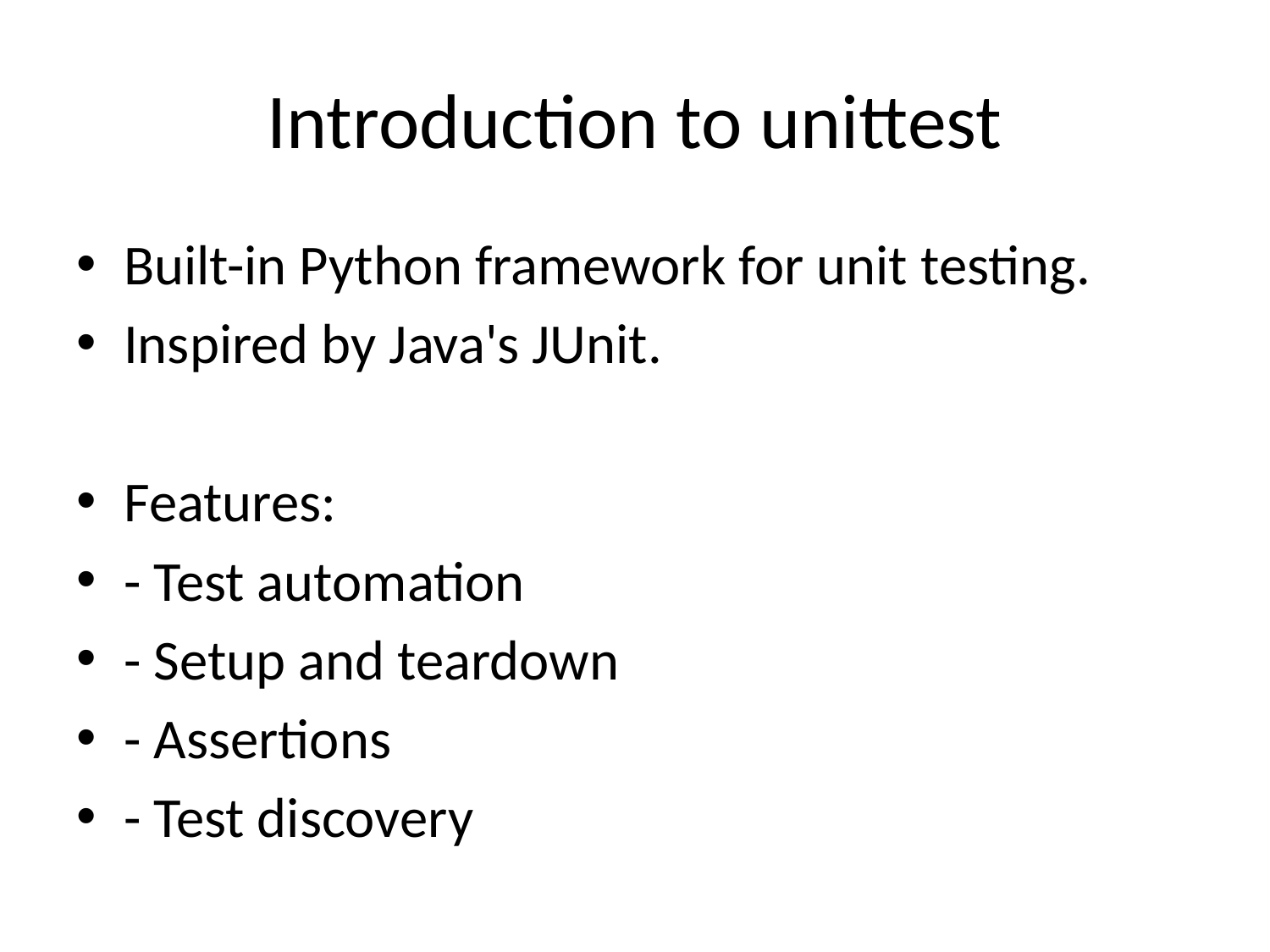

# Introduction to unittest
Built-in Python framework for unit testing.
Inspired by Java's JUnit.

Features:
- Test automation
- Setup and teardown
- Assertions
- Test discovery